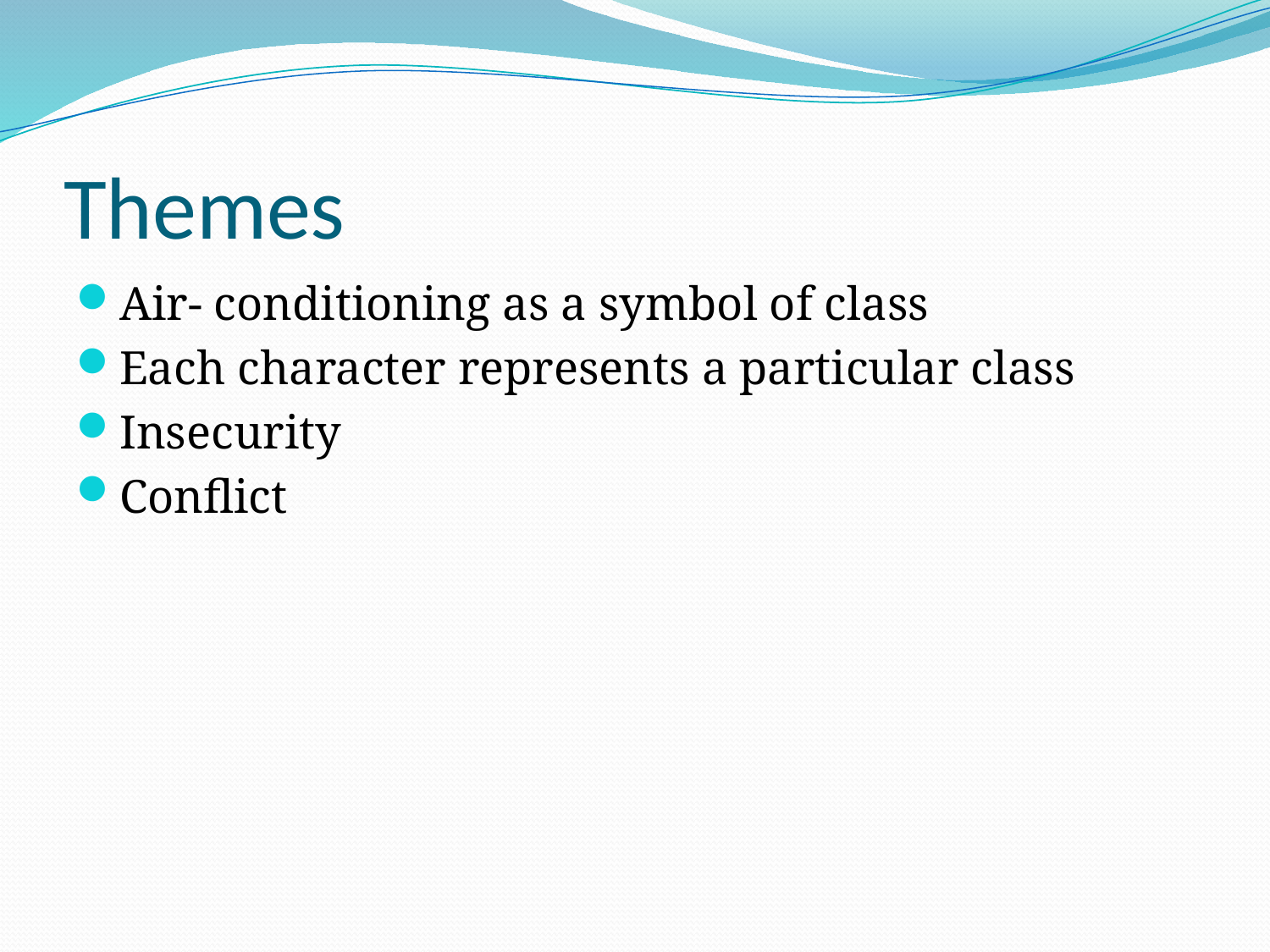

# Themes
Air- conditioning as a symbol of class
Each character represents a particular class
Insecurity
Conflict